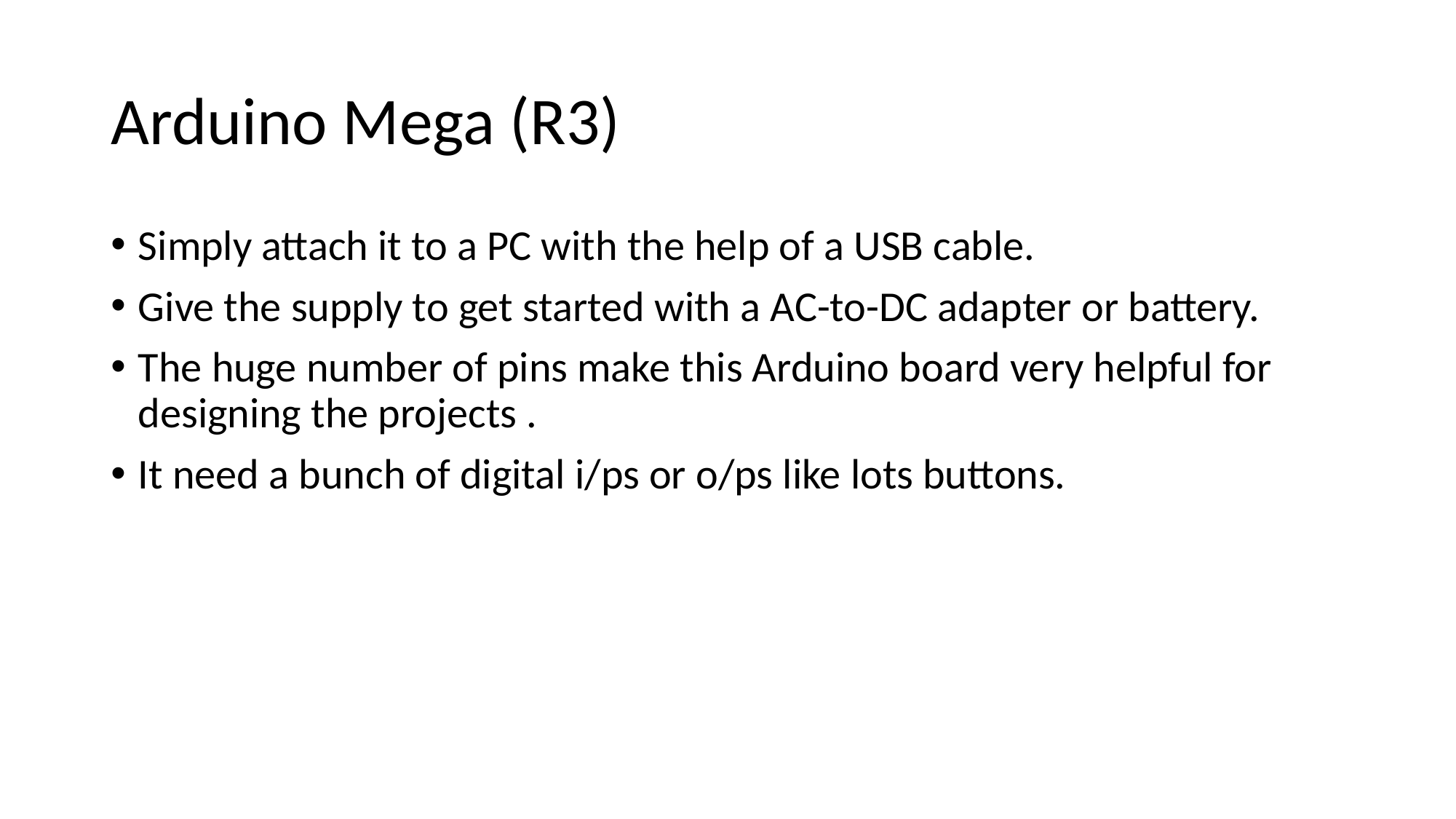

# Arduino Mega (R3)
Simply attach it to a PC with the help of a USB cable.
Give the supply to get started with a AC-to-DC adapter or battery.
The huge number of pins make this Arduino board very helpful for designing the projects .
It need a bunch of digital i/ps or o/ps like lots buttons.